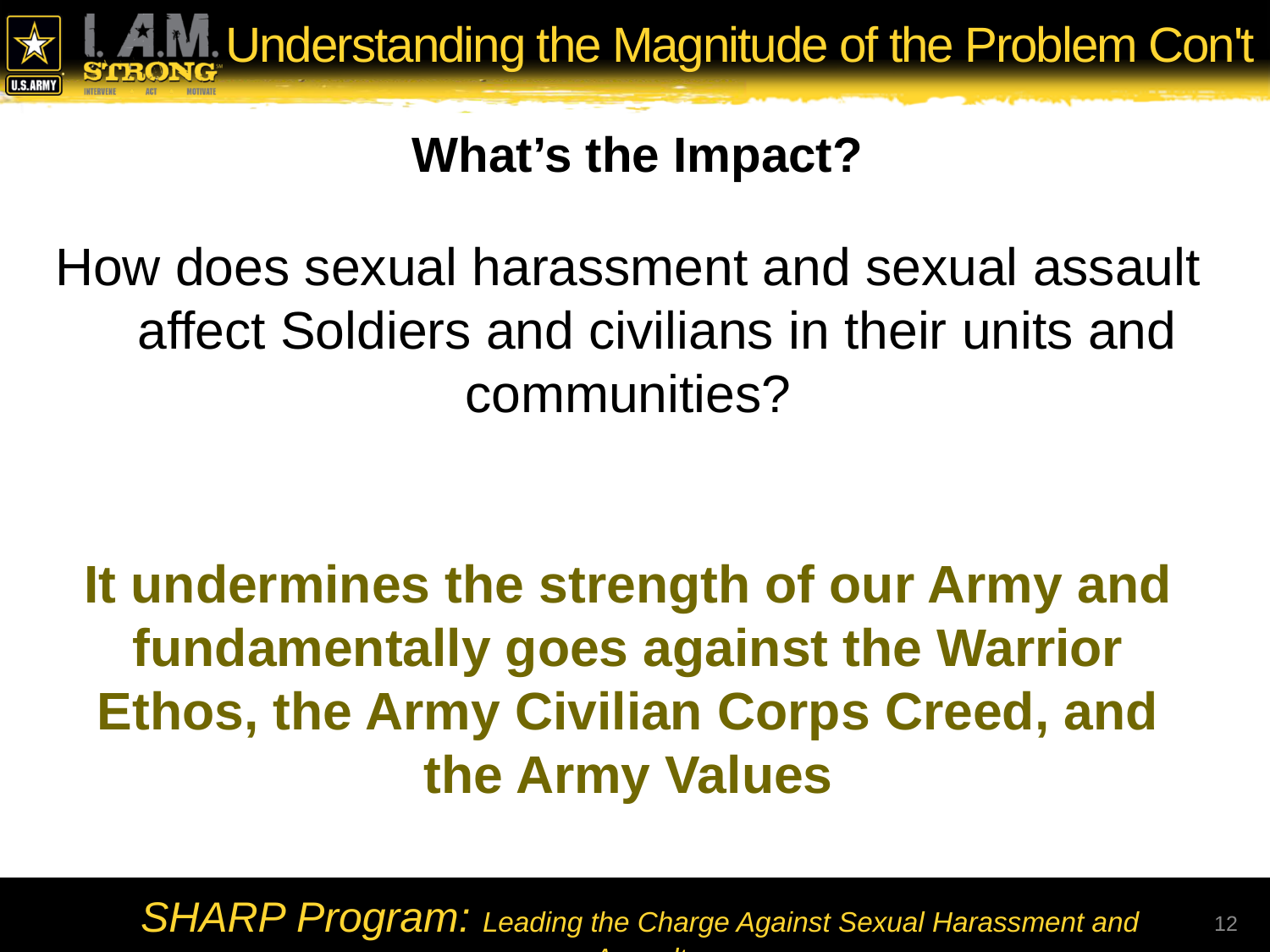

# Understanding the Magnitude of the Problem Con't
What’s the Impact?

How does sexual harassment and sexual assault     affect Soldiers and civilians in their units and communities?

It undermines the strength of our Army and fundamentally goes against the Warrior Ethos, the Army Civilian Corps Creed, and the Army Values